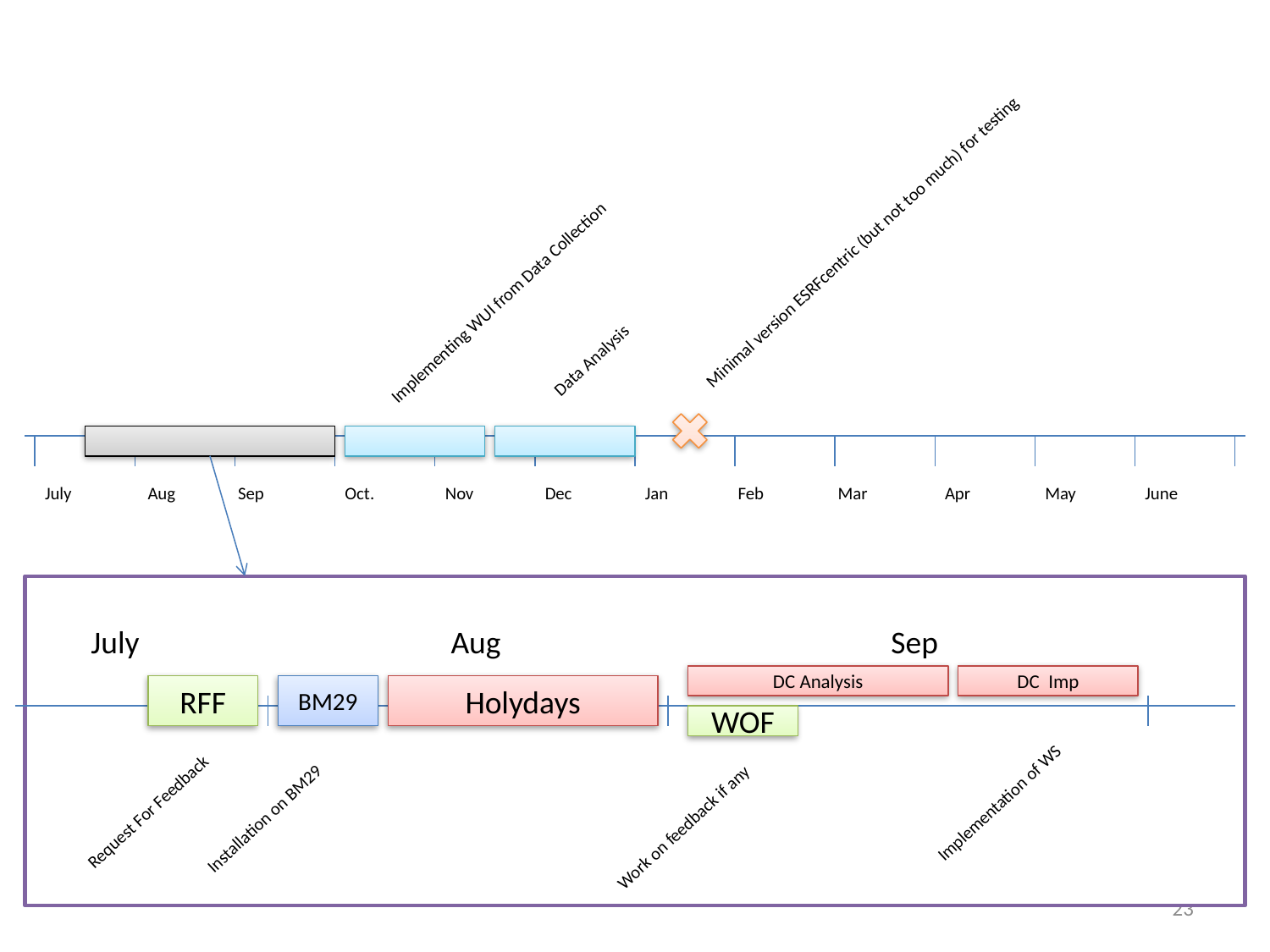

Minimal version ESRFcentric (but not too much) for testing
Implementing WUI from Data Collection
Data Analysis

July
Aug
Sep
Oct.
Nov
Dec
Jan
Feb
Mar
Apr
May
June

July
Aug
Sep
DC Analysis
DC  Imp
RFF
BM29
Holydays
WOF
Implementation of WS
Request For Feedback
Installation on BM29
Work on feedback if any
23